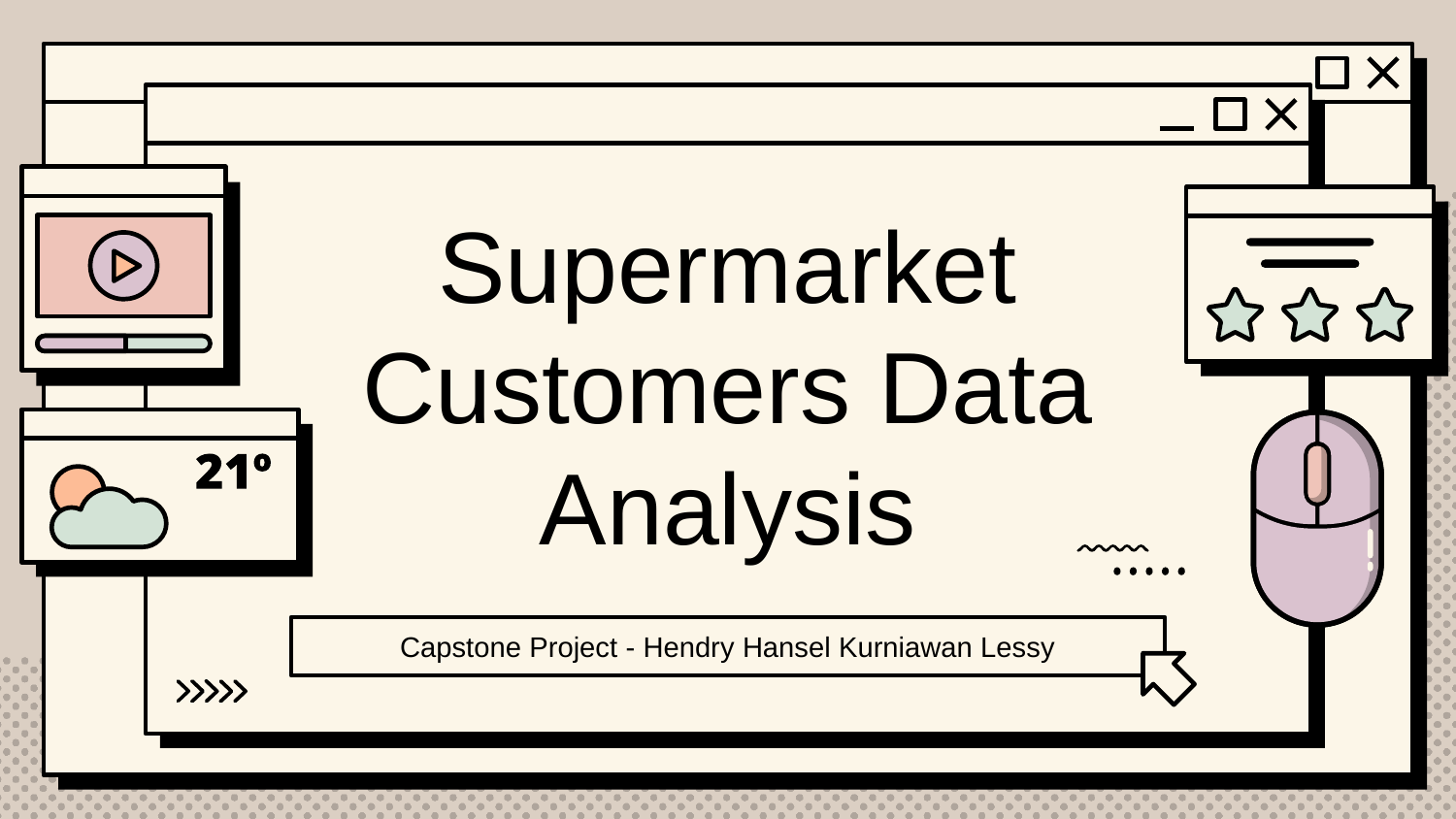

# Supermarket Customers Data Analysis

Capstone Project - Hendry Hansel Kurniawan Lessy